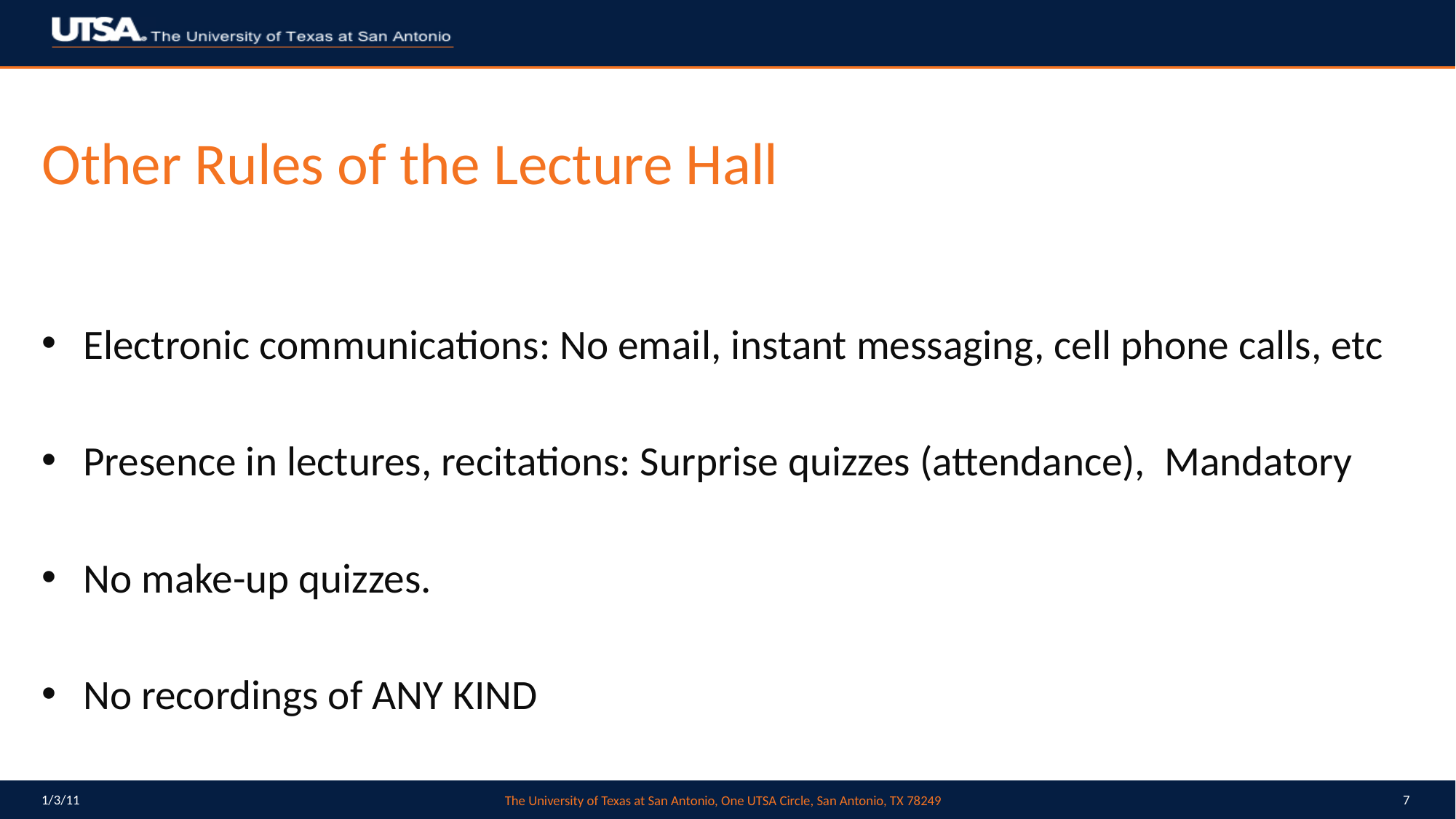

# Other Rules of the Lecture Hall

Electronic communications: No email, instant messaging, cell phone calls, etc

Presence in lectures, recitations: Surprise quizzes (attendance),  Mandatory

No make-up quizzes.

No recordings of ANY KIND